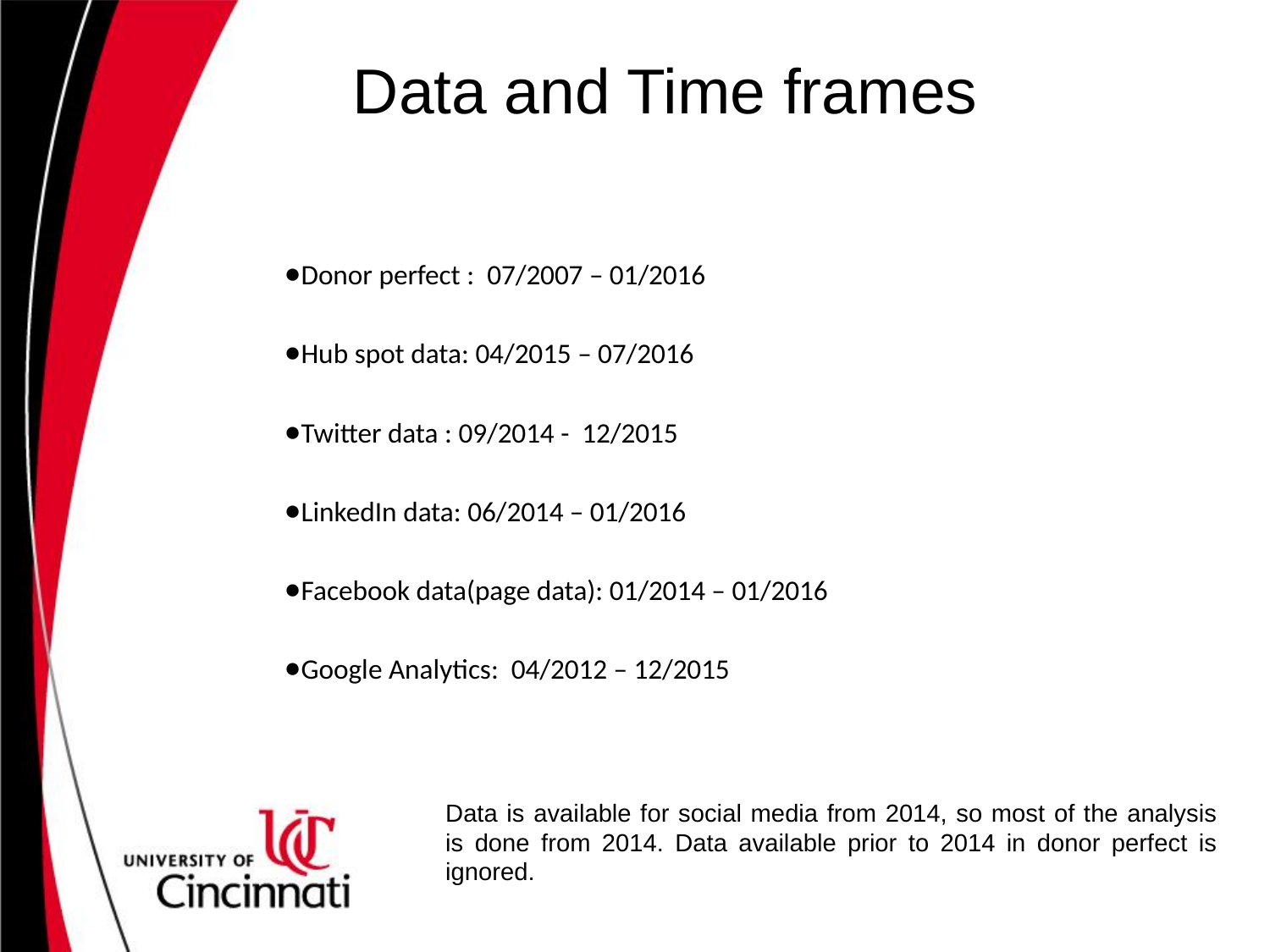

Data and Time frames
Donor perfect :  07/2007 – 01/2016
Hub spot data: 04/2015 – 07/2016
Twitter data : 09/2014 -  12/2015
LinkedIn data: 06/2014 – 01/2016
Facebook data(page data): 01/2014 – 01/2016
Google Analytics:  04/2012 – 12/2015
Data is available for social media from 2014, so most of the analysis is done from 2014. Data available prior to 2014 in donor perfect is ignored.